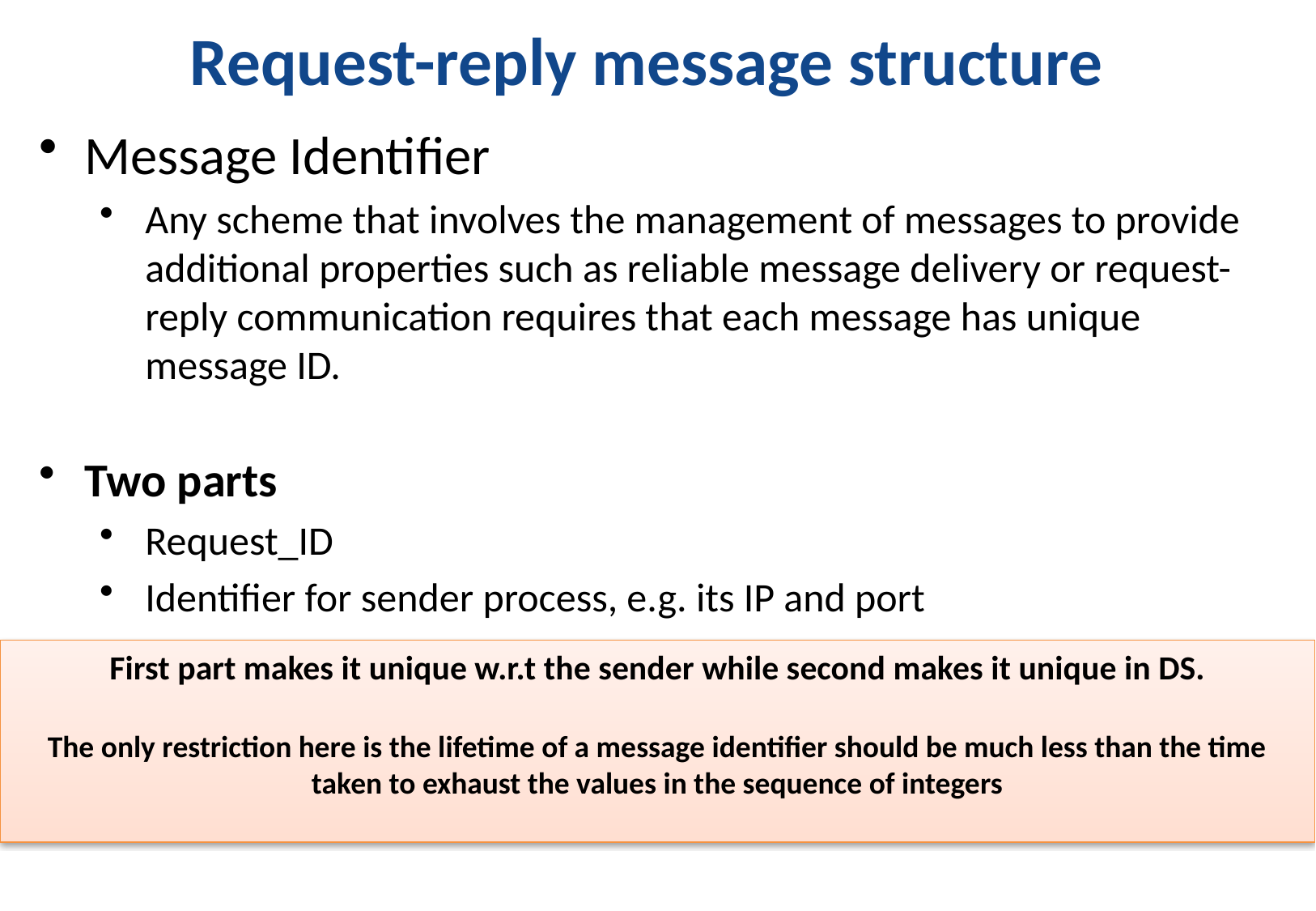

# Request-reply message structure
Message Identifier
Any scheme that involves the management of messages to provide additional properties such as reliable message delivery or request-reply communication requires that each message has unique message ID.

Two parts
Request_ID
Identifier for sender process, e.g. its IP and port
First part makes it unique w.r.t the sender while second makes it unique in DS.

The only restriction here is the lifetime of a message identifier should be much less than the time taken to exhaust the values in the sequence of integers